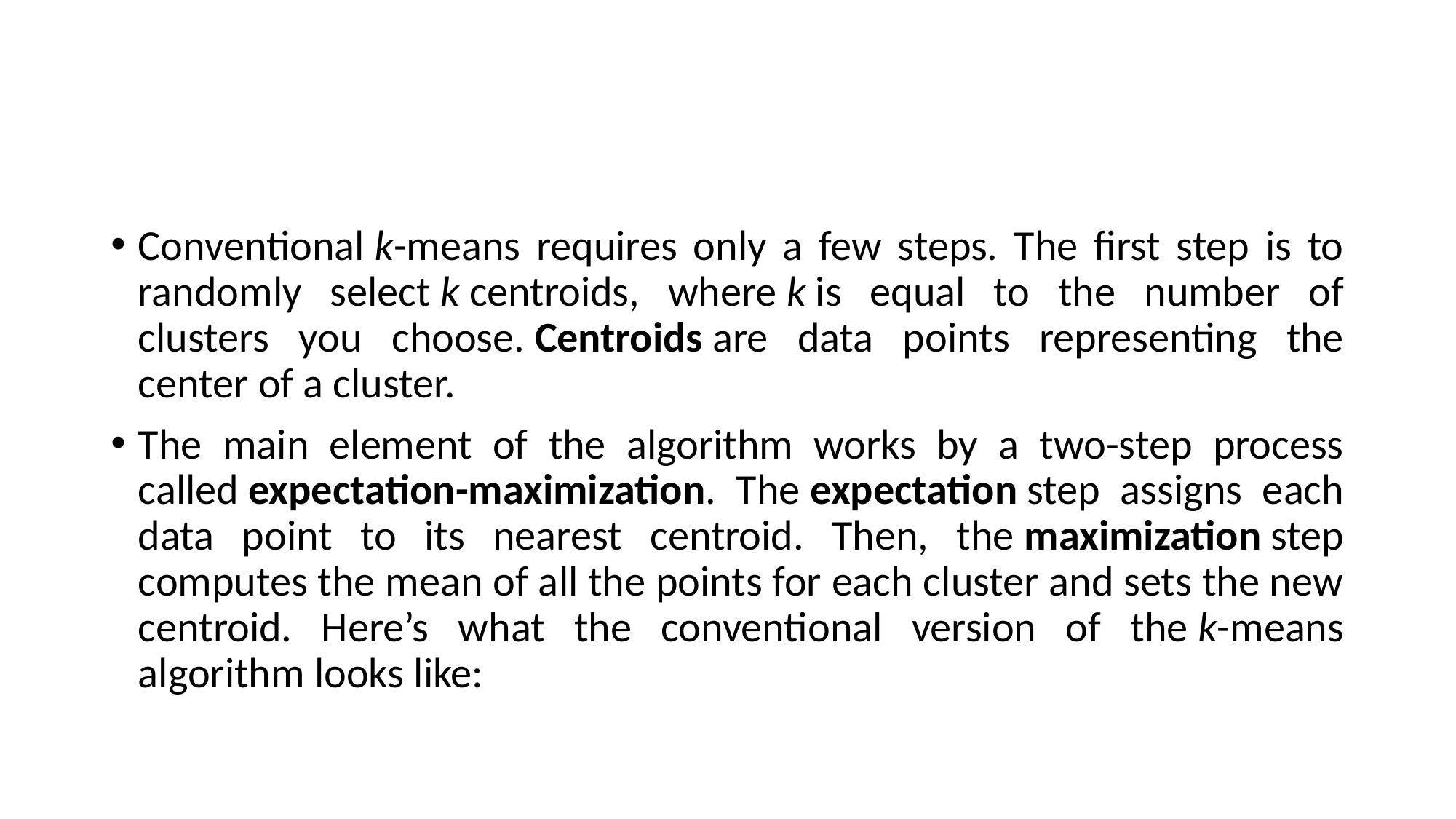

#
Conventional k-means requires only a few steps. The first step is to randomly select k centroids, where k is equal to the number of clusters you choose. Centroids are data points representing the center of a cluster.
The main element of the algorithm works by a two-step process called expectation-maximization. The expectation step assigns each data point to its nearest centroid. Then, the maximization step computes the mean of all the points for each cluster and sets the new centroid. Here’s what the conventional version of the k-means algorithm looks like: